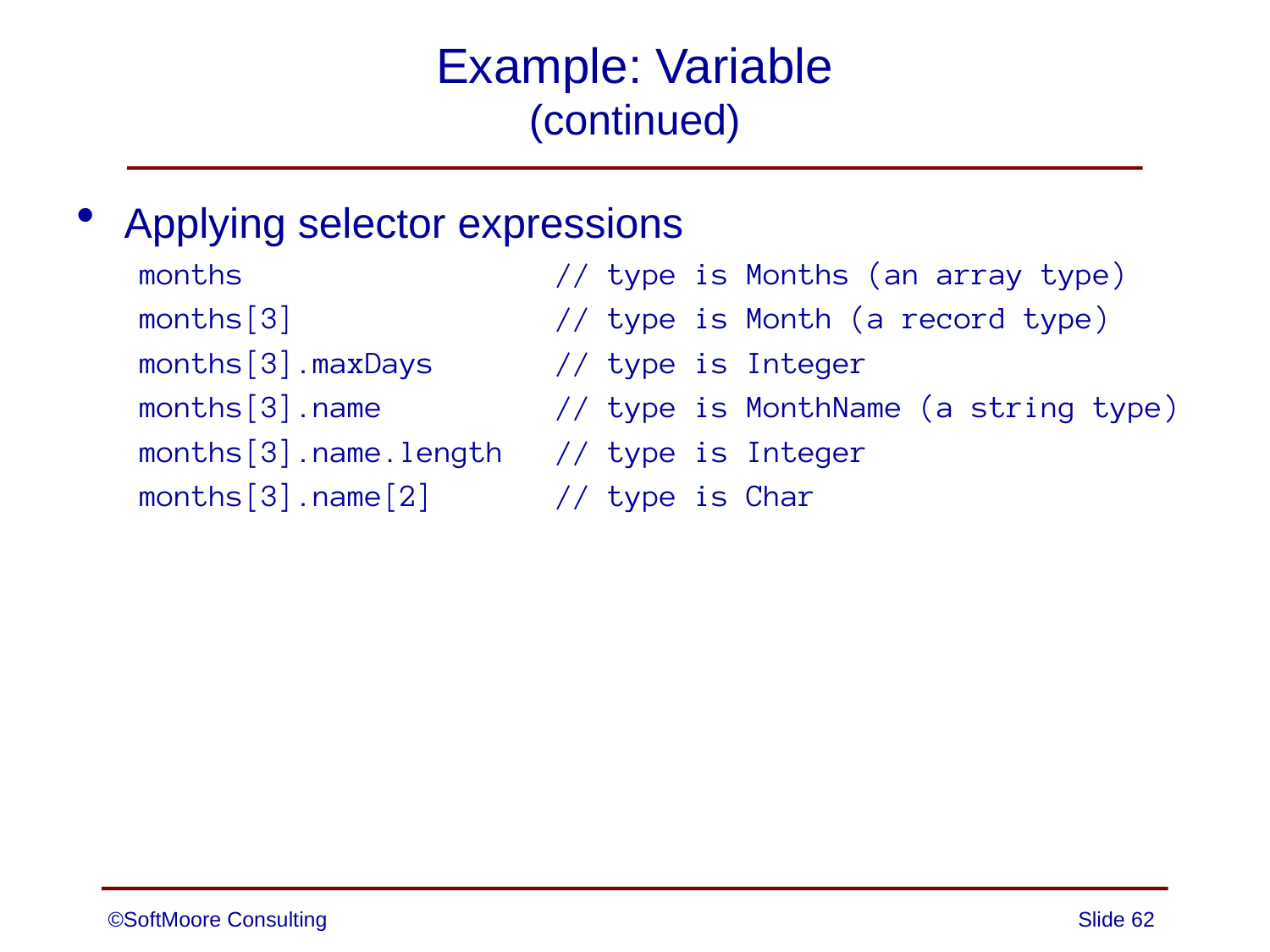

# Example: Variable (continued)
Applying selector expressions
months                  // type is Months (an array type)
months[3]               // type is Month (a record type)
months[3].maxDays       // type is Integer
months[3].name          // type is MonthName (a string type)
months[3].name.length   // type is Integer
months[3].name[2]       // type is Char

©SoftMoore Consulting
Slide 62